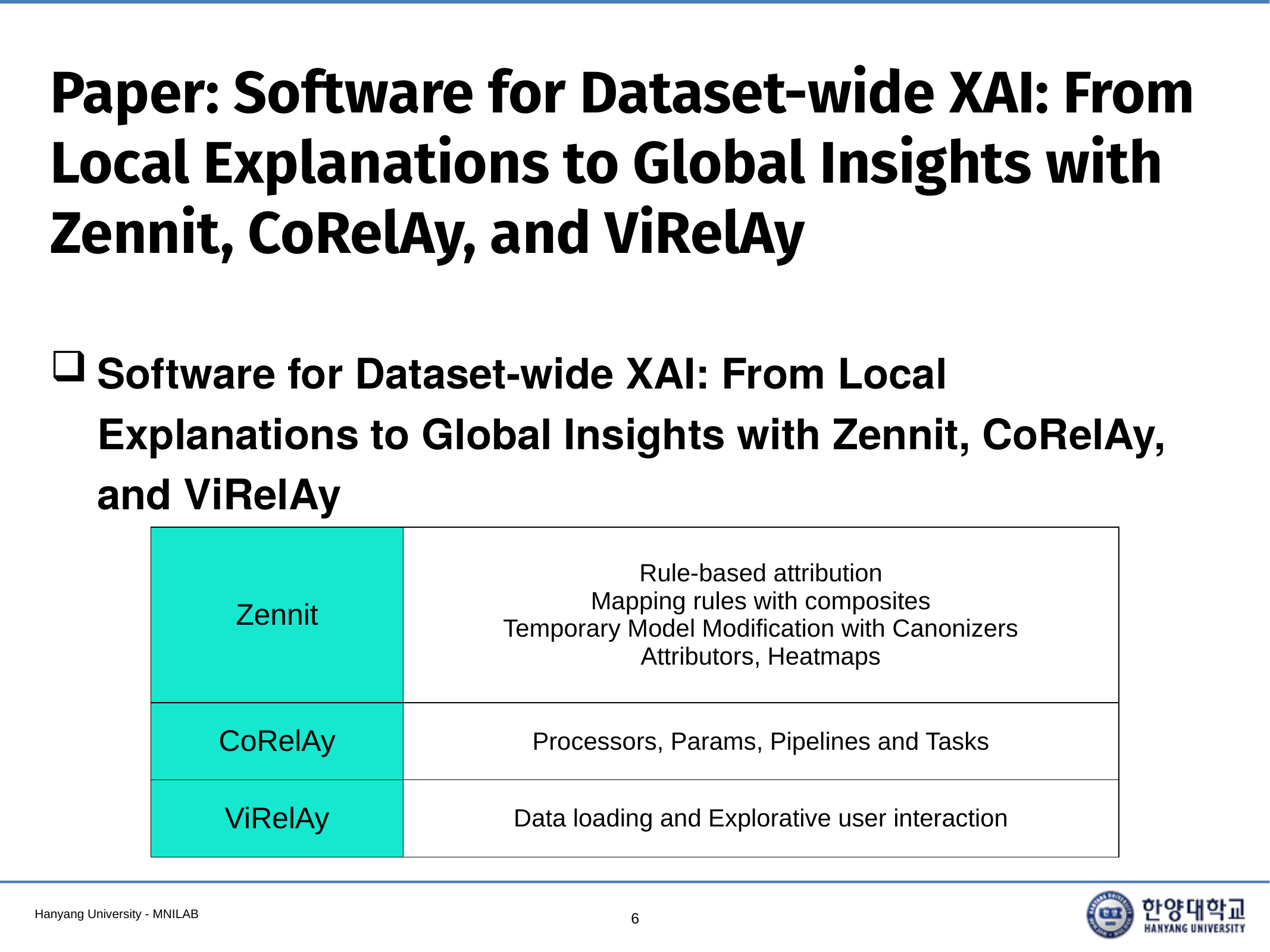

# Paper: Software for Dataset-wide XAI: From Local Explanations to Global Insights with Zennit, CoRelAy, and ViRelAy
Software for Dataset-wide XAI: From Local Explanations to Global Insights with Zennit, CoRelAy, and ViRelAy
| Zennit | Rule-based attribution Mapping rules with composites Temporary Model Modification with Canonizers Attributors, Heatmaps |
| --- | --- |
| CoRelAy | Processors, Params, Pipelines and Tasks |
| ViRelAy | Data loading and Explorative user interaction |
6